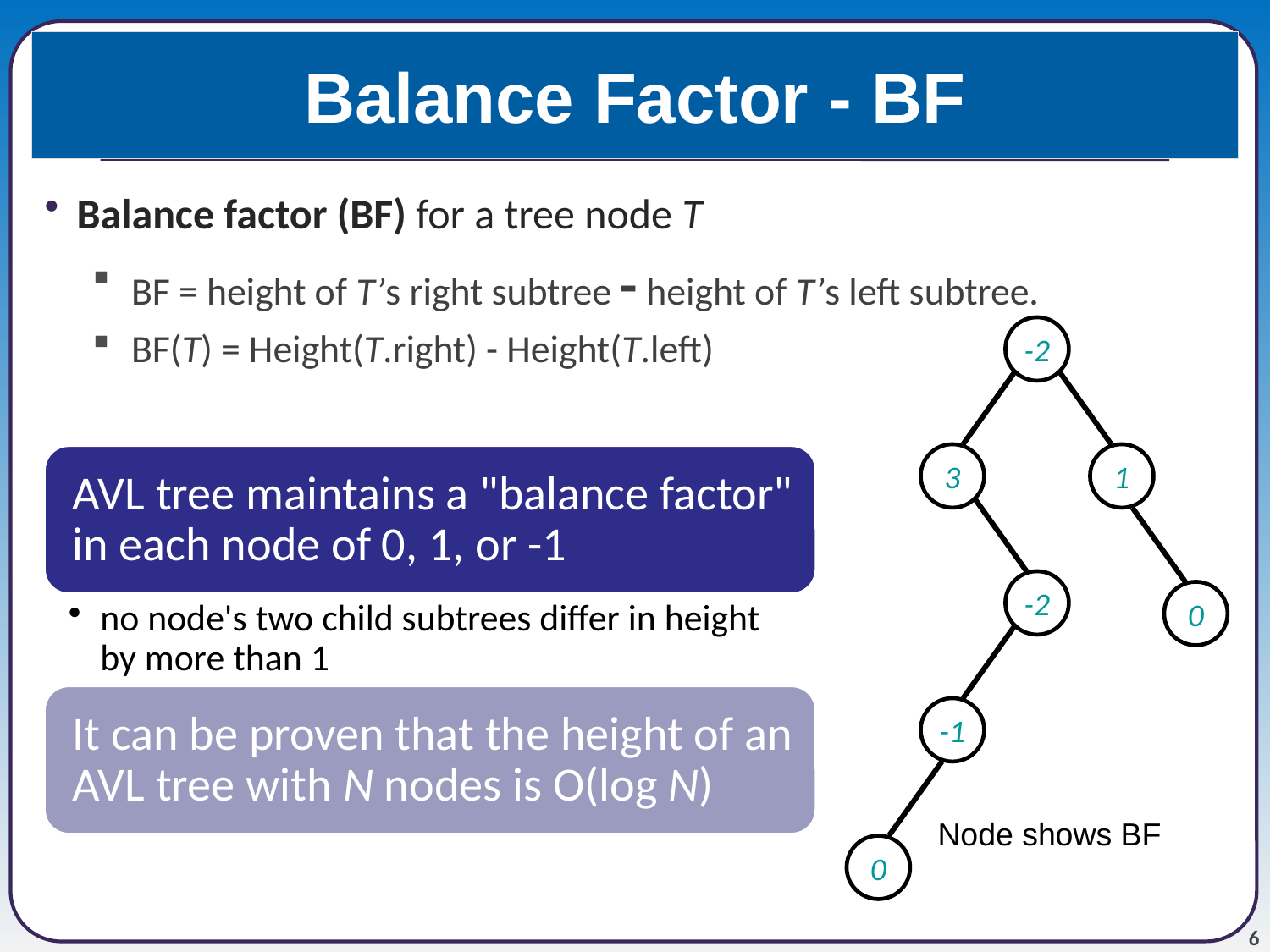

# Balance Factor - BF
Balance factor (BF) for a tree node T
BF = height of T’s right subtree - height of T’s left subtree.
BF(T) = Height(T.right) - Height(T.left)

-2

AVL tree maintains a "balance factor"
in each node of 0, 1, or -1
no node's two child subtrees differ in height by more than 1
It can be proven that the height of an
AVL tree with N nodes is O(log N)
3
1

-2
0

-1

Node shows BF
0